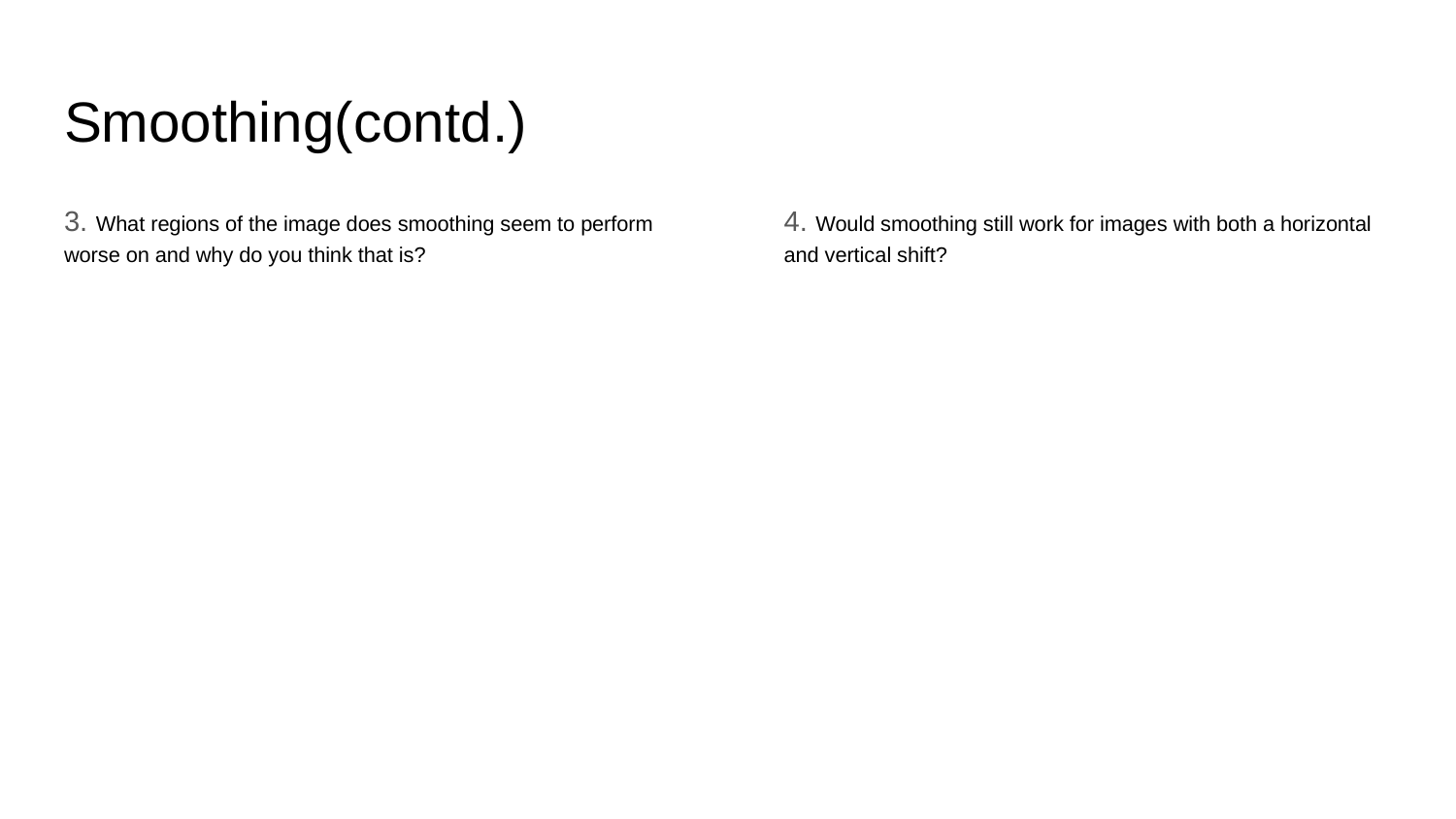

# Smoothing(contd.)
3. What regions of the image does smoothing seem to perform worse on and why do you think that is?
4. Would smoothing still work for images with both a horizontal and vertical shift?